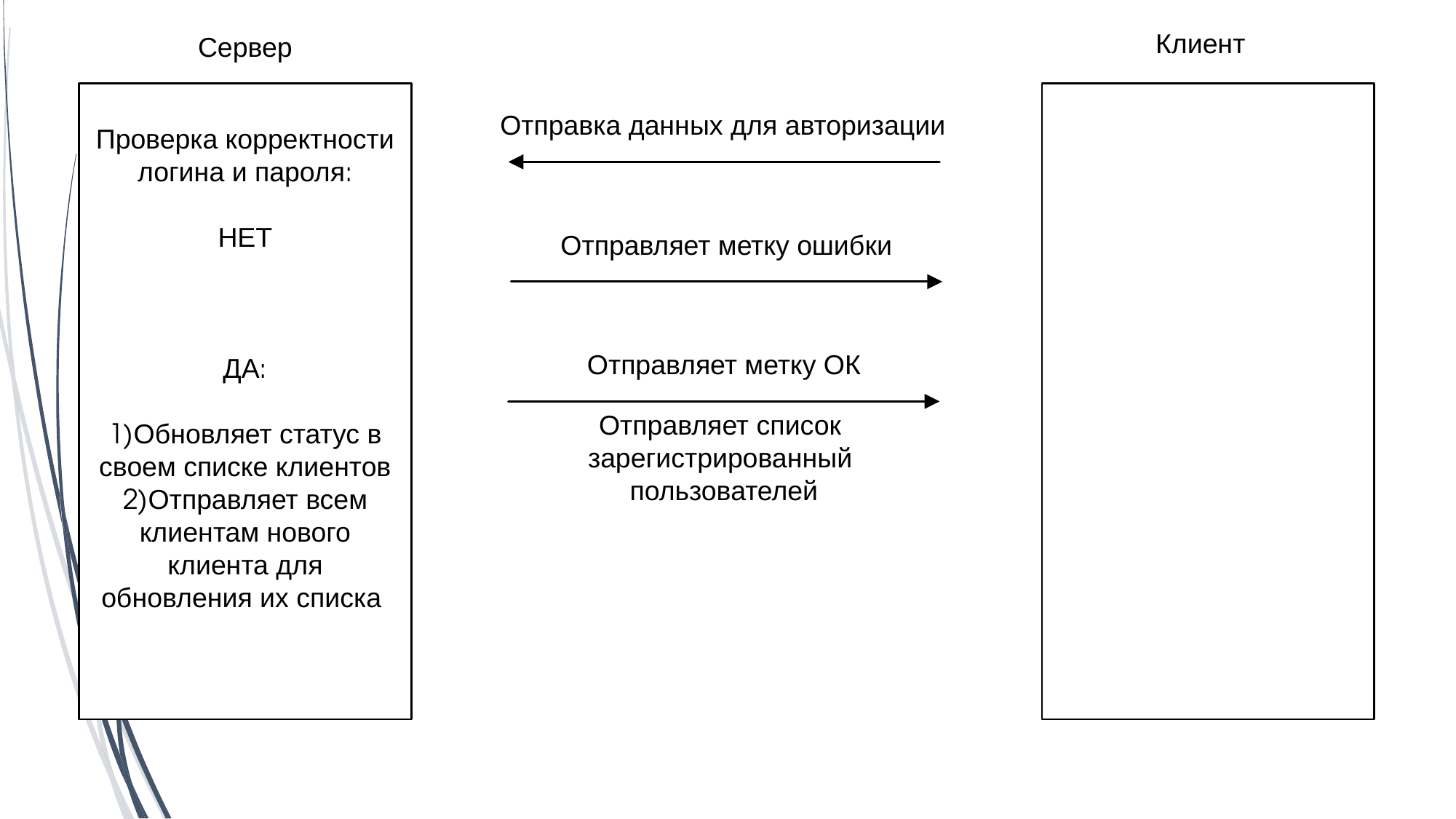

Клиент
Сервер

Проверка корректности логина и пароля:

НЕТ

ДА:

1)Обновляет статус в своем списке клиентов
2)Отправляет всем клиентам нового клиента для обновления их списка

Отправка данных для авторизации
Отправляет метку ошибки
Отправляет метку ОК
Отправляет список
зарегистрированный
пользователей